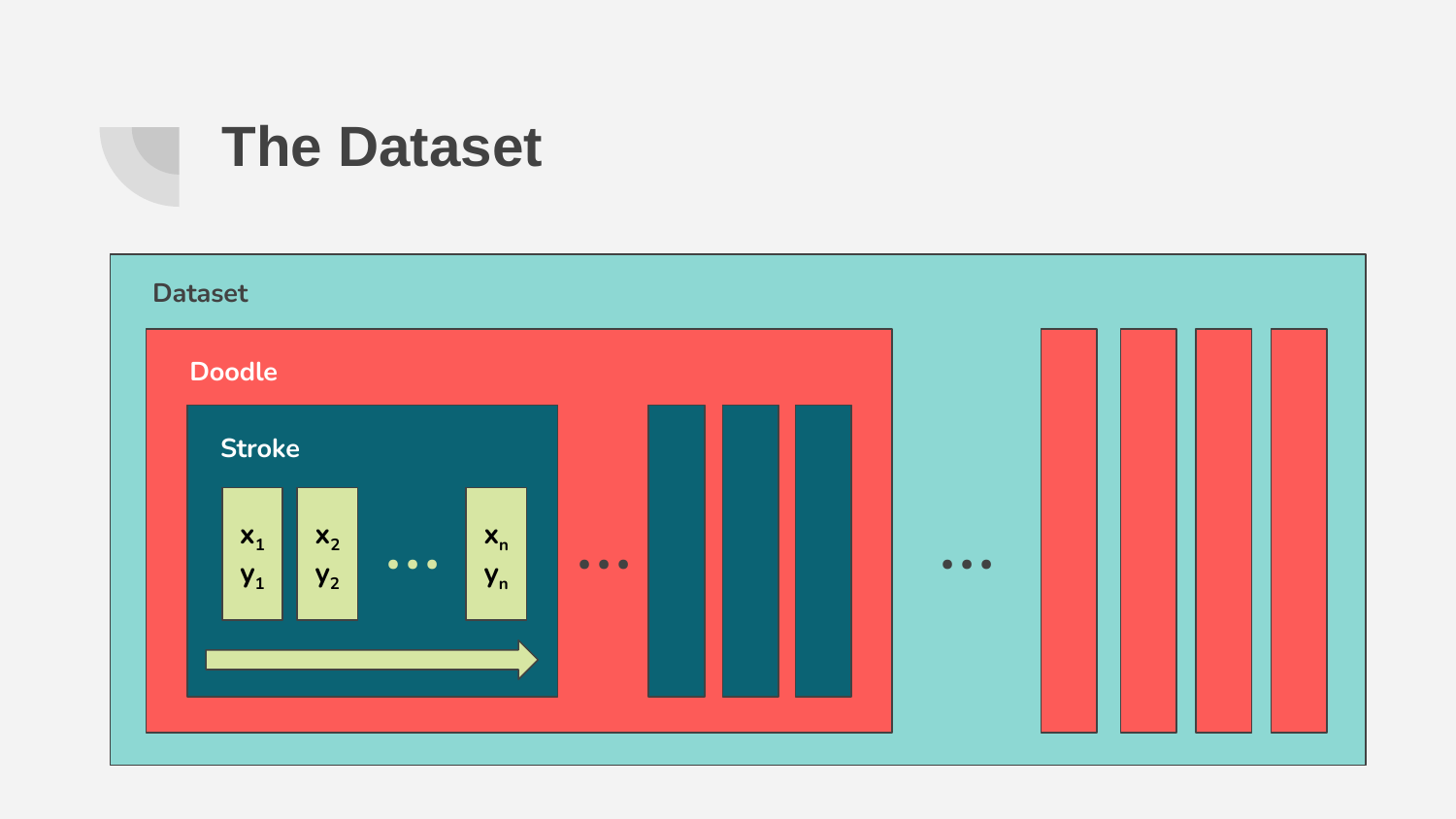

# The Dataset

Dataset

Doodle

Stroke
…
…
…
x1
y1
x2
y2
xn
yn